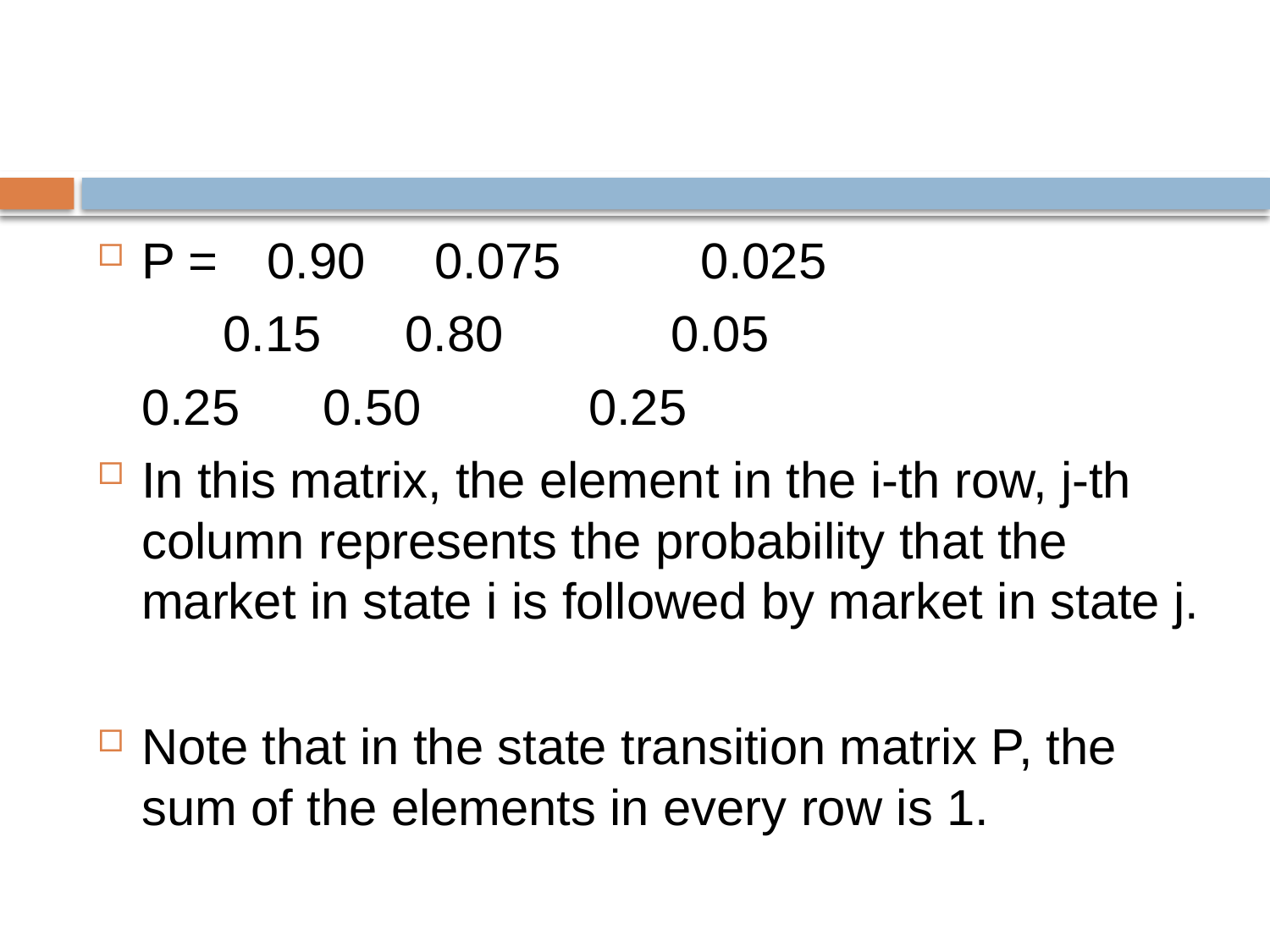

#
P =	0.90	   0.075	    0.025
         0.15      0.80            0.05
		0.25 	    0.50            0.25
In this matrix, the element in the i-th row, j-th column represents the probability that the market in state i is followed by market in state j.

Note that in the state transition matrix P, the sum of the elements in every row is 1.